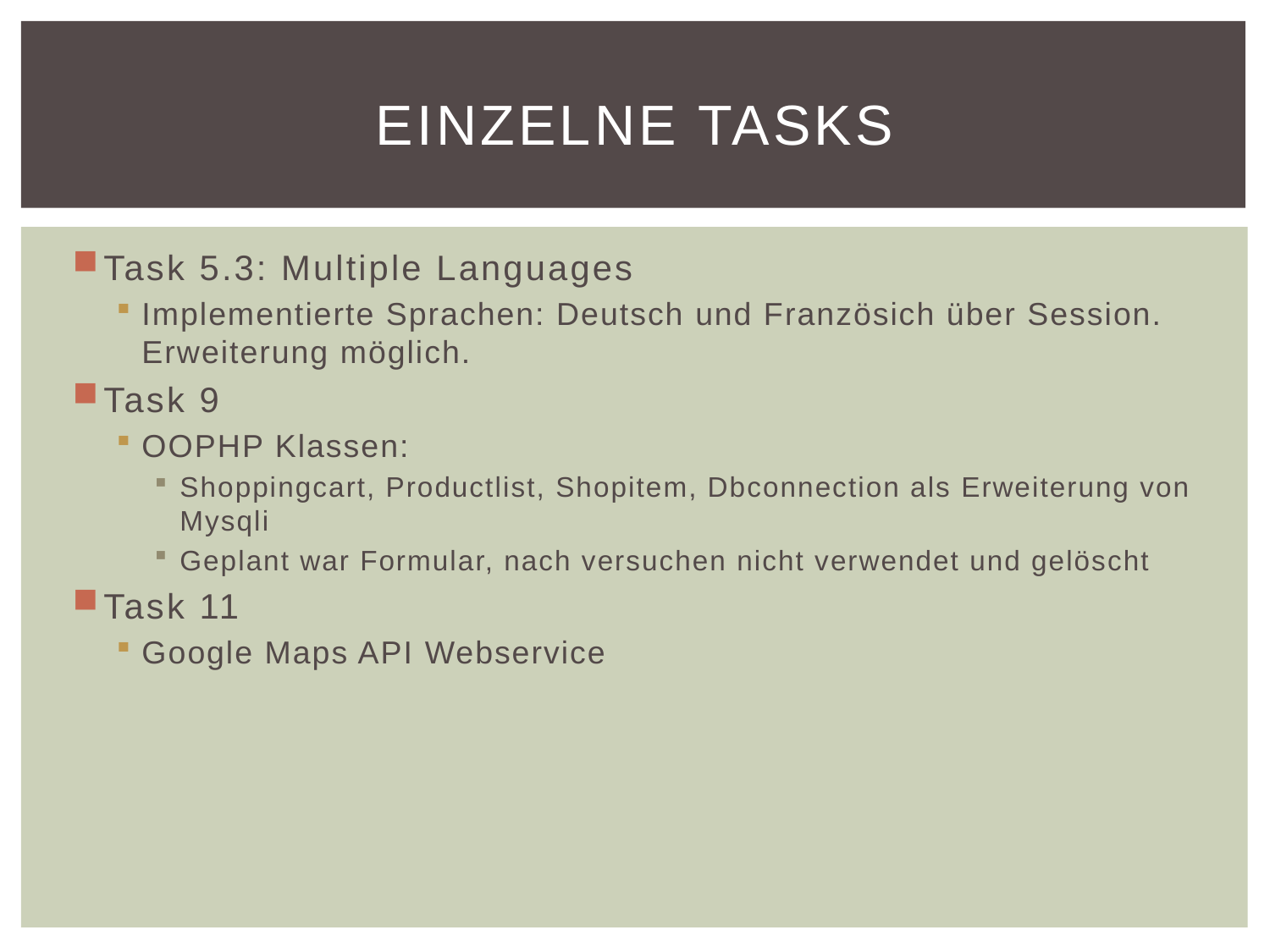

# Einzelne Tasks
Task 5.3: Multiple Languages
Implementierte Sprachen: Deutsch und Französich über Session. Erweiterung möglich.
Task 9
OOPHP Klassen:
Shoppingcart, Productlist, Shopitem, Dbconnection als Erweiterung von Mysqli
Geplant war Formular, nach versuchen nicht verwendet und gelöscht
Task 11
Google Maps API Webservice